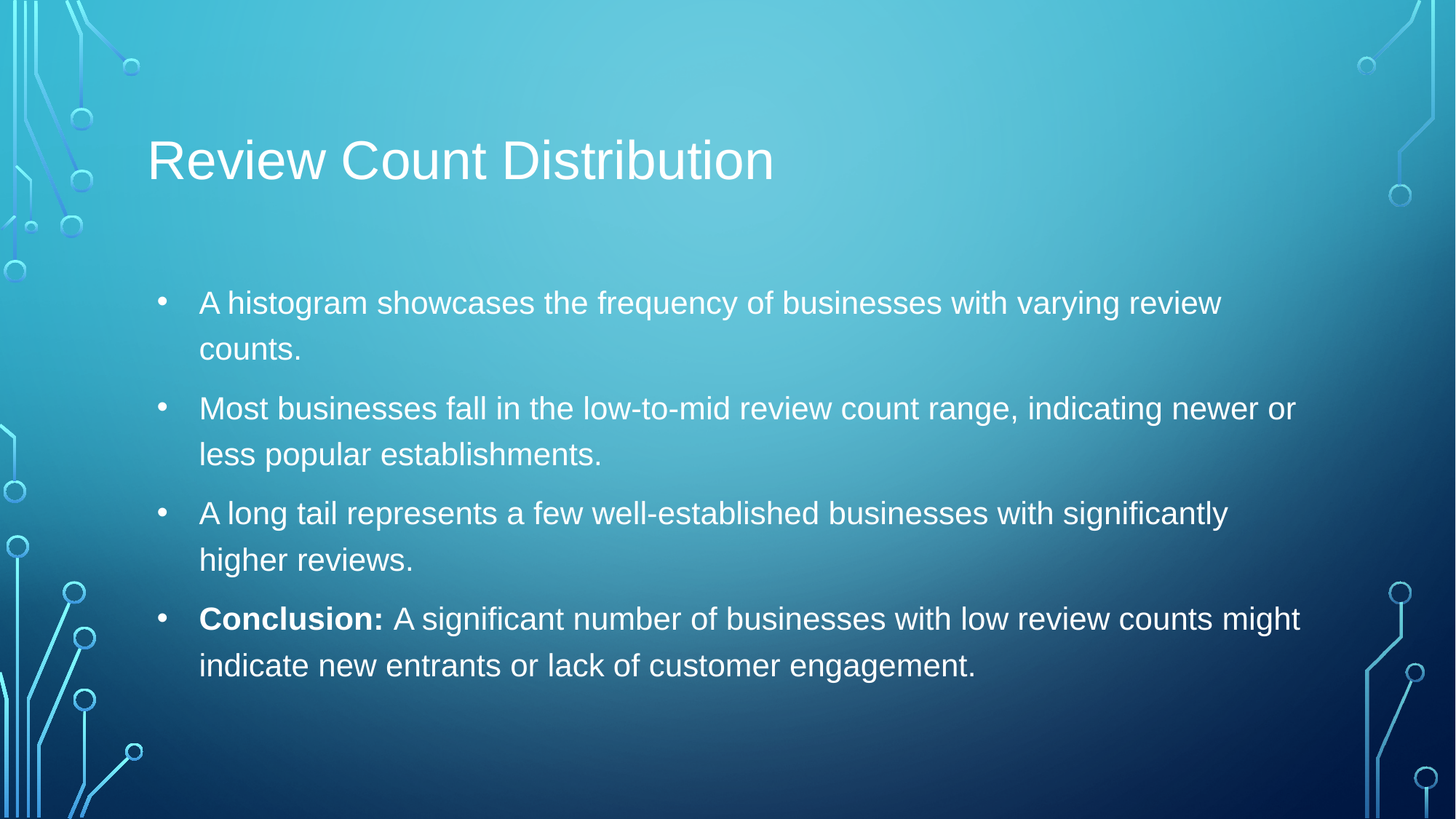

# Review Count Distribution
A histogram showcases the frequency of businesses with varying review counts.
Most businesses fall in the low-to-mid review count range, indicating newer or less popular establishments.
A long tail represents a few well-established businesses with significantly higher reviews.
Conclusion: A significant number of businesses with low review counts might indicate new entrants or lack of customer engagement.